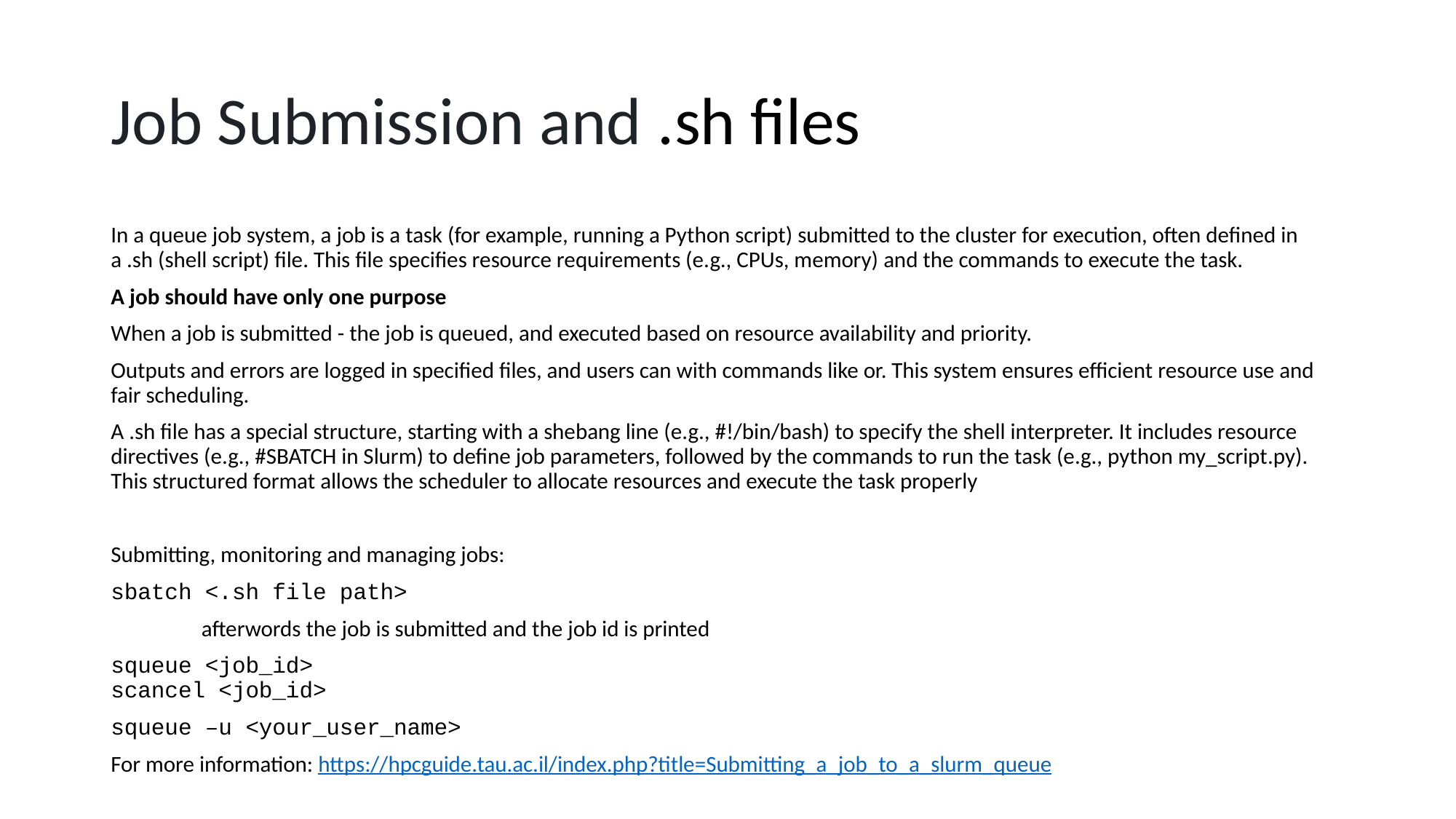

# Job Submission and .sh files
In a queue job system, a job is a task (for example, running a Python script) submitted to the cluster for execution, often defined in a .sh (shell script) file. This file specifies resource requirements (e.g., CPUs, memory) and the commands to execute the task.
A job should have only one purpose
When a job is submitted - the job is queued, and executed based on resource availability and priority.
Outputs and errors are logged in specified files, and users can with commands like or. This system ensures efficient resource use and fair scheduling.
A .sh file has a special structure, starting with a shebang line (e.g., #!/bin/bash) to specify the shell interpreter. It includes resource directives (e.g., #SBATCH in Slurm) to define job parameters, followed by the commands to run the task (e.g., python my_script.py). This structured format allows the scheduler to allocate resources and execute the task properly

Submitting, monitoring and managing jobs:
sbatch <.sh file path>
	afterwords the job is submitted and the job id is printed
squeue <job_id>
scancel <job_id>
squeue –u <your_user_name>
For more information: https://hpcguide.tau.ac.il/index.php?title=Submitting_a_job_to_a_slurm_queue